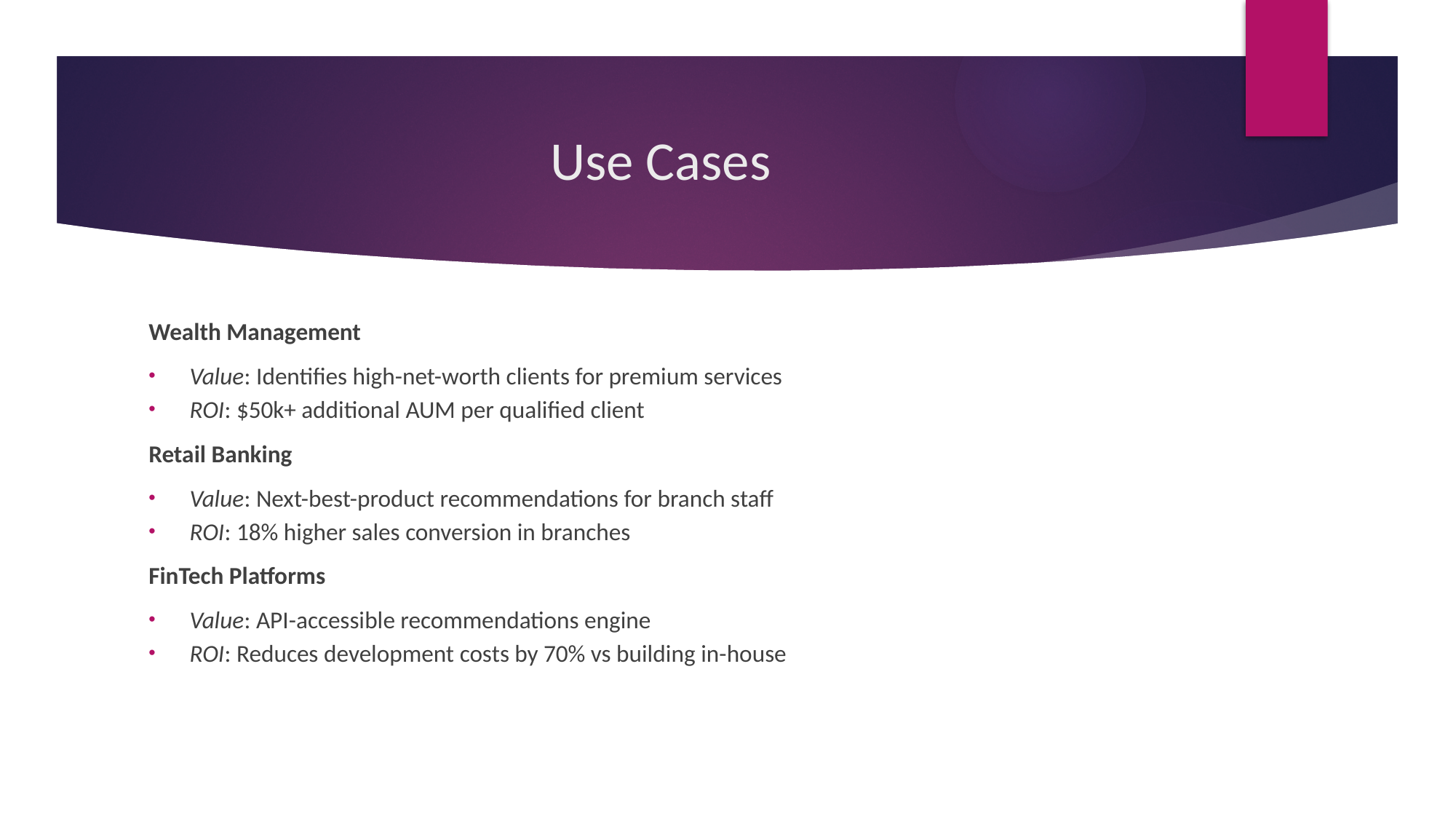

# Use Cases
Wealth Management
Value: Identifies high-net-worth clients for premium services
ROI: $50k+ additional AUM per qualified client
Retail Banking
Value: Next-best-product recommendations for branch staff
ROI: 18% higher sales conversion in branches
FinTech Platforms
Value: API-accessible recommendations engine
ROI: Reduces development costs by 70% vs building in-house